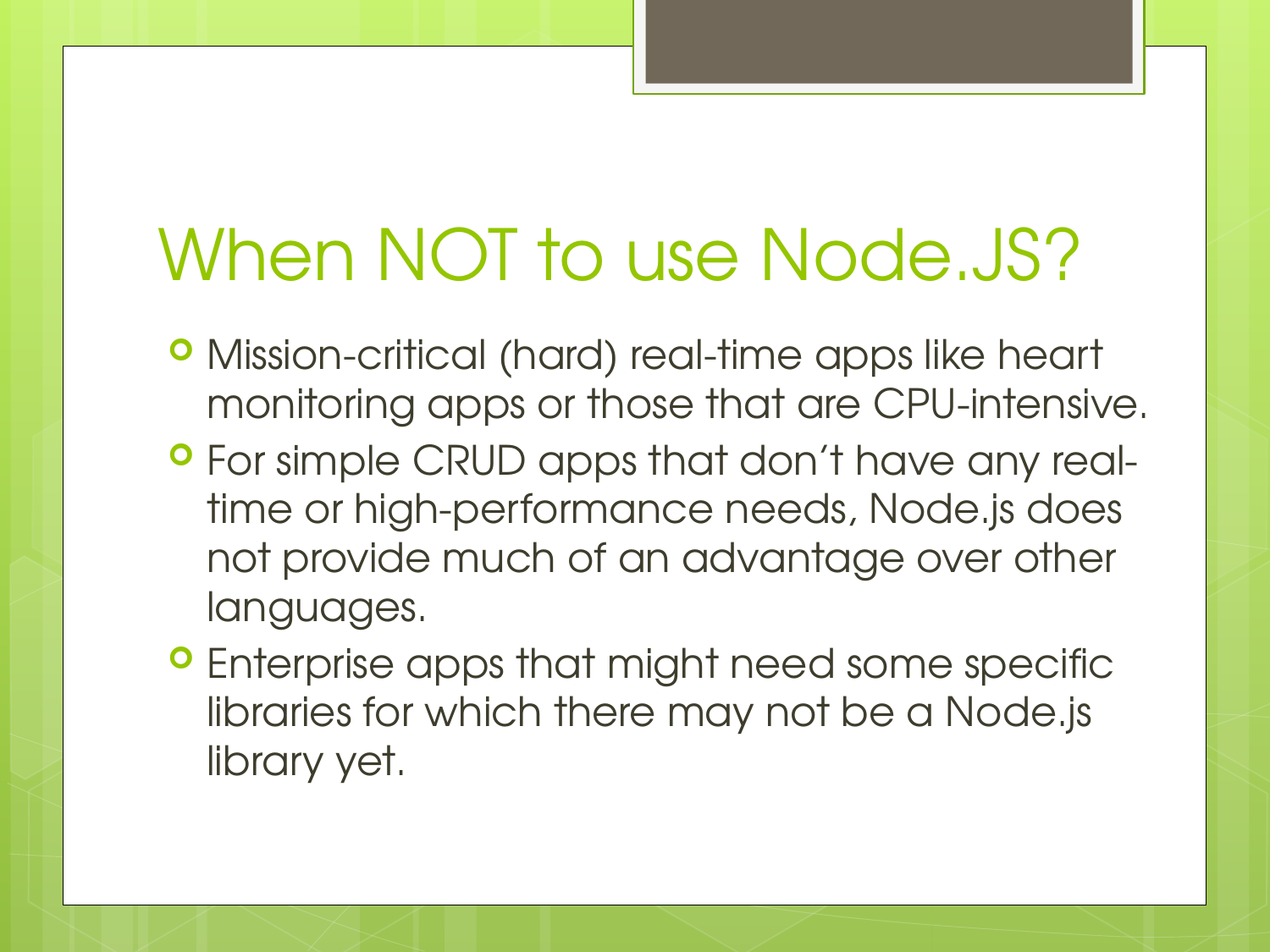

# When NOT to use Node.JS?
Mission-critical (hard) real-time apps like heart monitoring apps or those that are CPU-intensive.
For simple CRUD apps that don’t have any real-time or high-performance needs, Node.js does not provide much of an advantage over other languages.
Enterprise apps that might need some specific libraries for which there may not be a Node.js library yet.